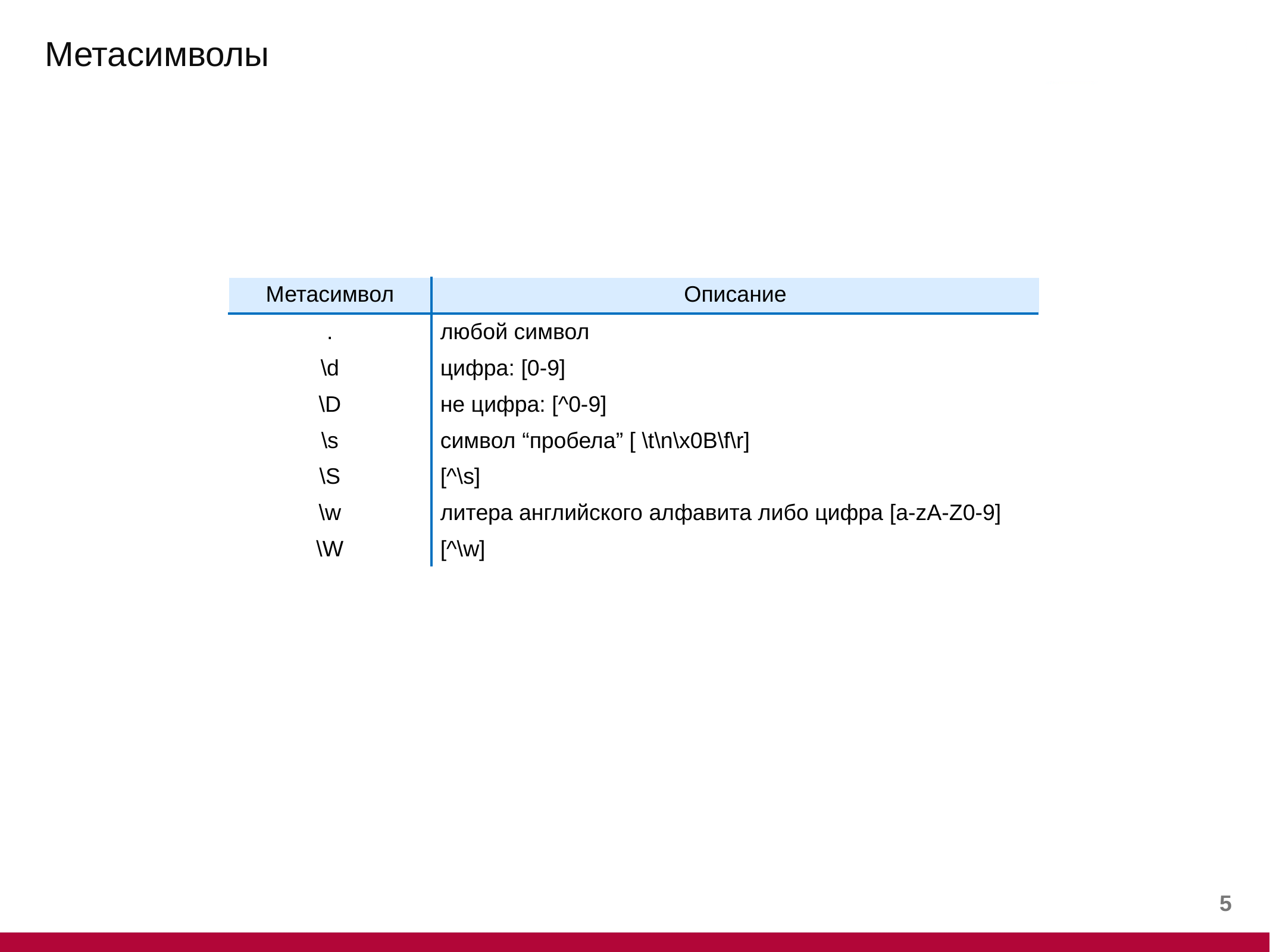

# Метасимволы
| Метасимвол | Описание |
| --- | --- |
| . | любой символ |
| \d | цифра: [0-9] |
| \D | не цифра: [^0-9] |
| \s | символ “пробела” [ \t\n\x0B\f\r] |
| \S | [^\s] |
| \w | литера английского алфавита либо цифра [a-zA-Z0-9] |
| \W | [^\w] |
5